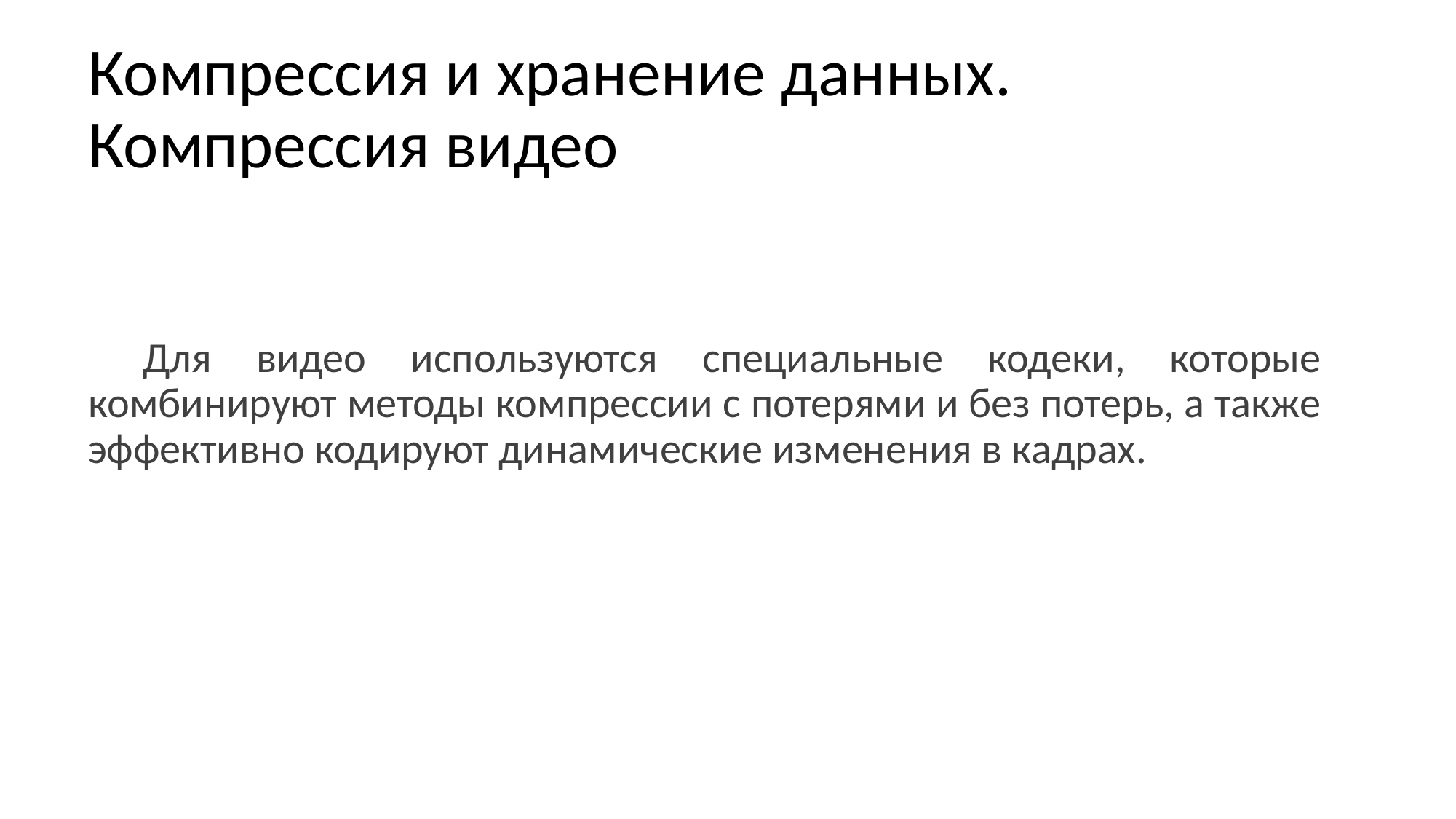

# Компрессия и хранение данных. Компрессия видео
Для видео используются специальные кодеки, которые комбинируют методы компрессии с потерями и без потерь, а также эффективно кодируют динамические изменения в кадрах.